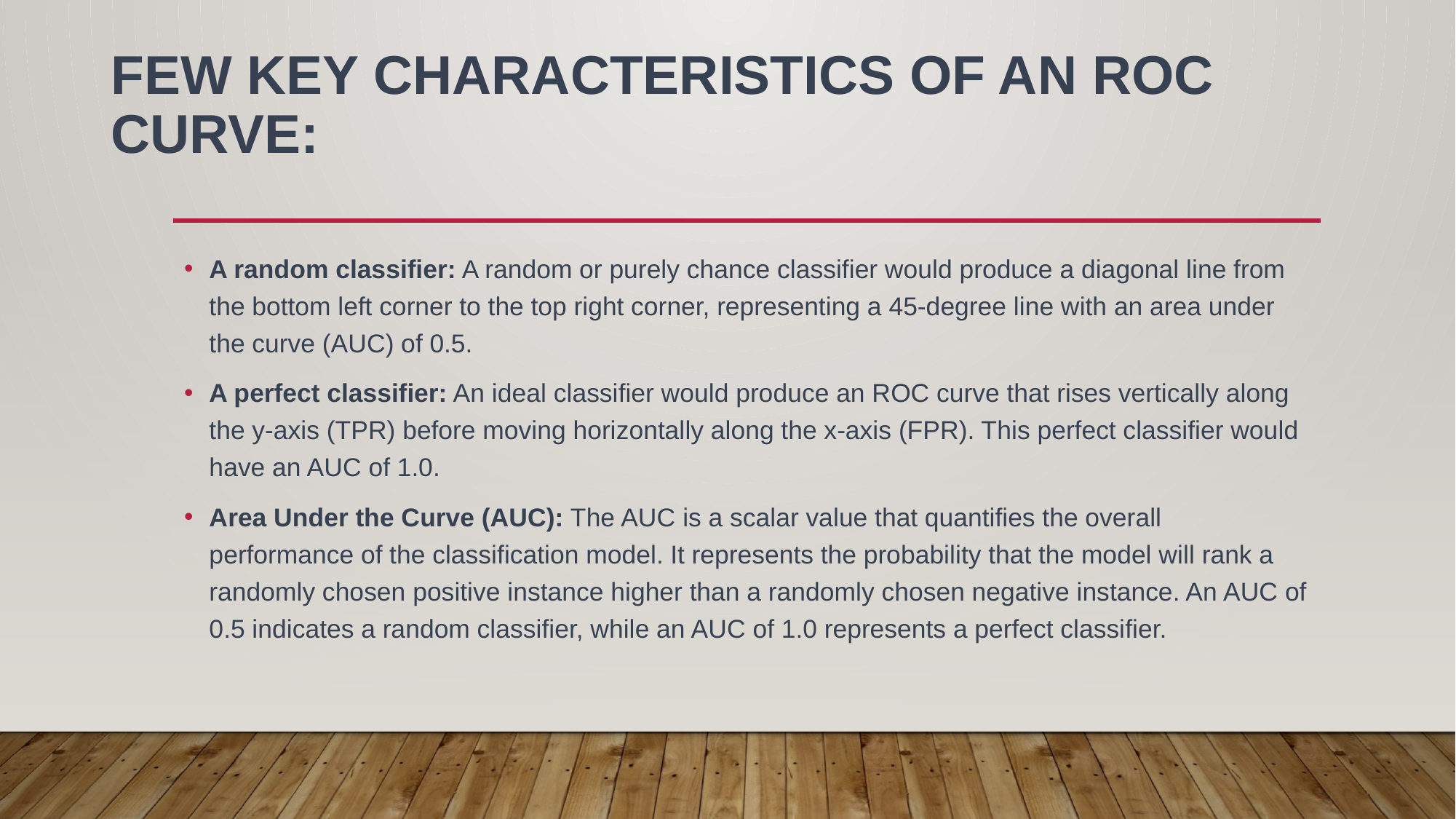

# Few key characteristics of an ROC curve:
A random classifier: A random or purely chance classifier would produce a diagonal line from the bottom left corner to the top right corner, representing a 45-degree line with an area under the curve (AUC) of 0.5.
A perfect classifier: An ideal classifier would produce an ROC curve that rises vertically along the y-axis (TPR) before moving horizontally along the x-axis (FPR). This perfect classifier would have an AUC of 1.0.
Area Under the Curve (AUC): The AUC is a scalar value that quantifies the overall performance of the classification model. It represents the probability that the model will rank a randomly chosen positive instance higher than a randomly chosen negative instance. An AUC of 0.5 indicates a random classifier, while an AUC of 1.0 represents a perfect classifier.